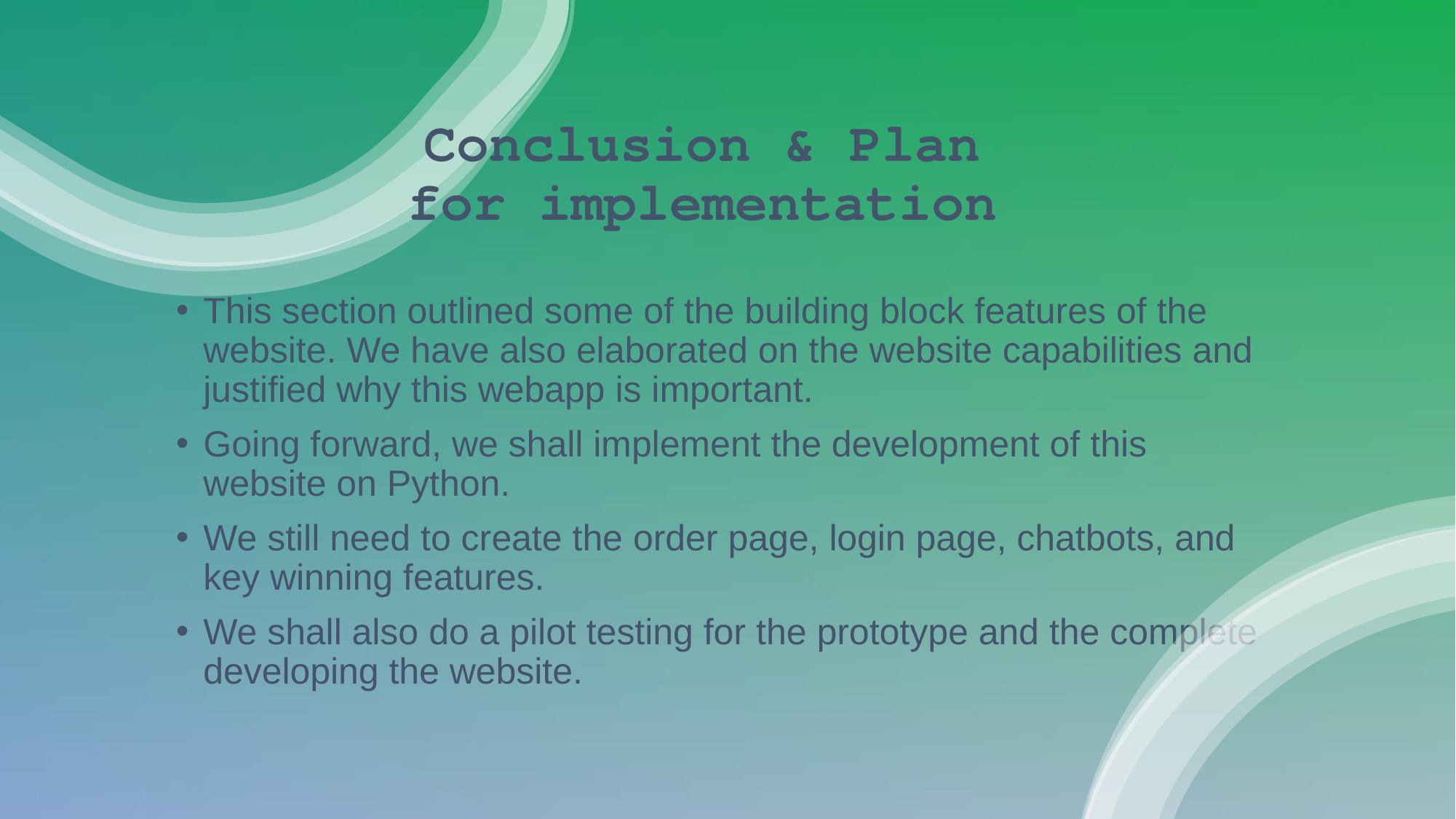

# Conclusion & Plan for implementation
This section outlined some of the building block features of the website. We have also elaborated on the website capabilities and justified why this webapp is important.
Going forward, we shall implement the development of this website on Python.
We still need to create the order page, login page, chatbots, and key winning features.
We shall also do a pilot testing for the prototype and the complete developing the website.